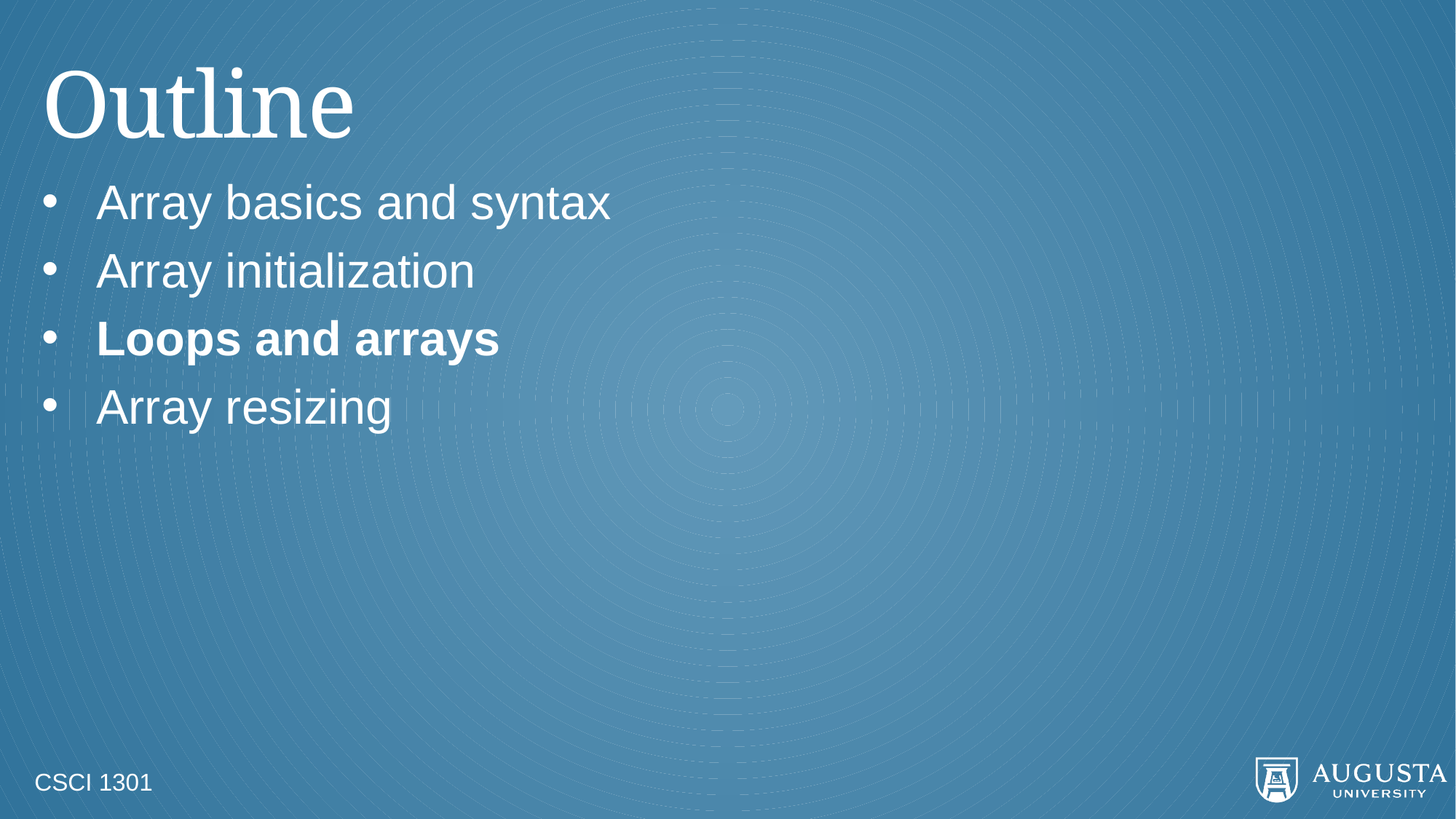

# Outline
Array basics and syntax
Array initialization
Loops and arrays
Array resizing
CSCI 1301